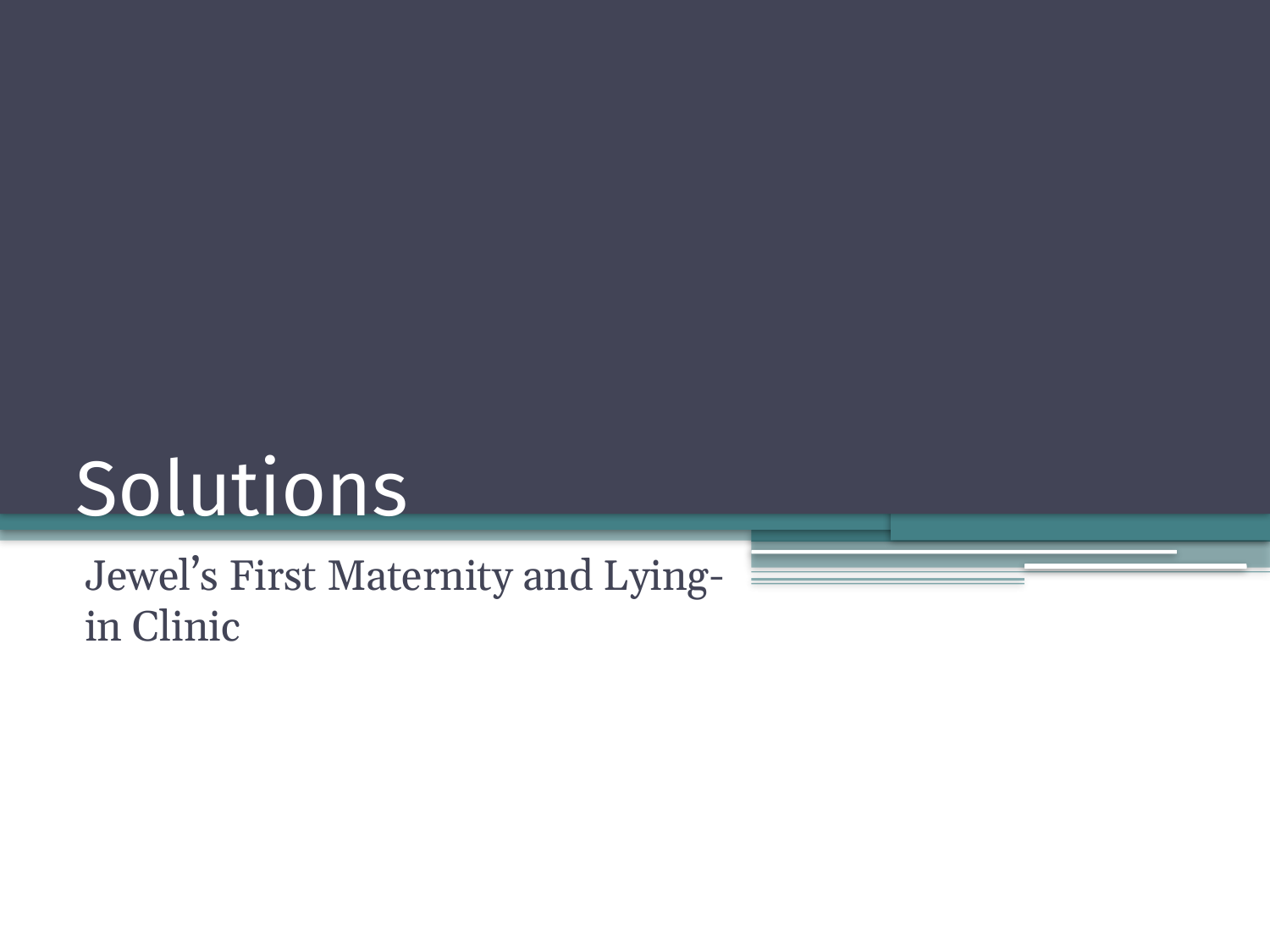

# Solutions
Jewel’s First Maternity and Lying-in Clinic